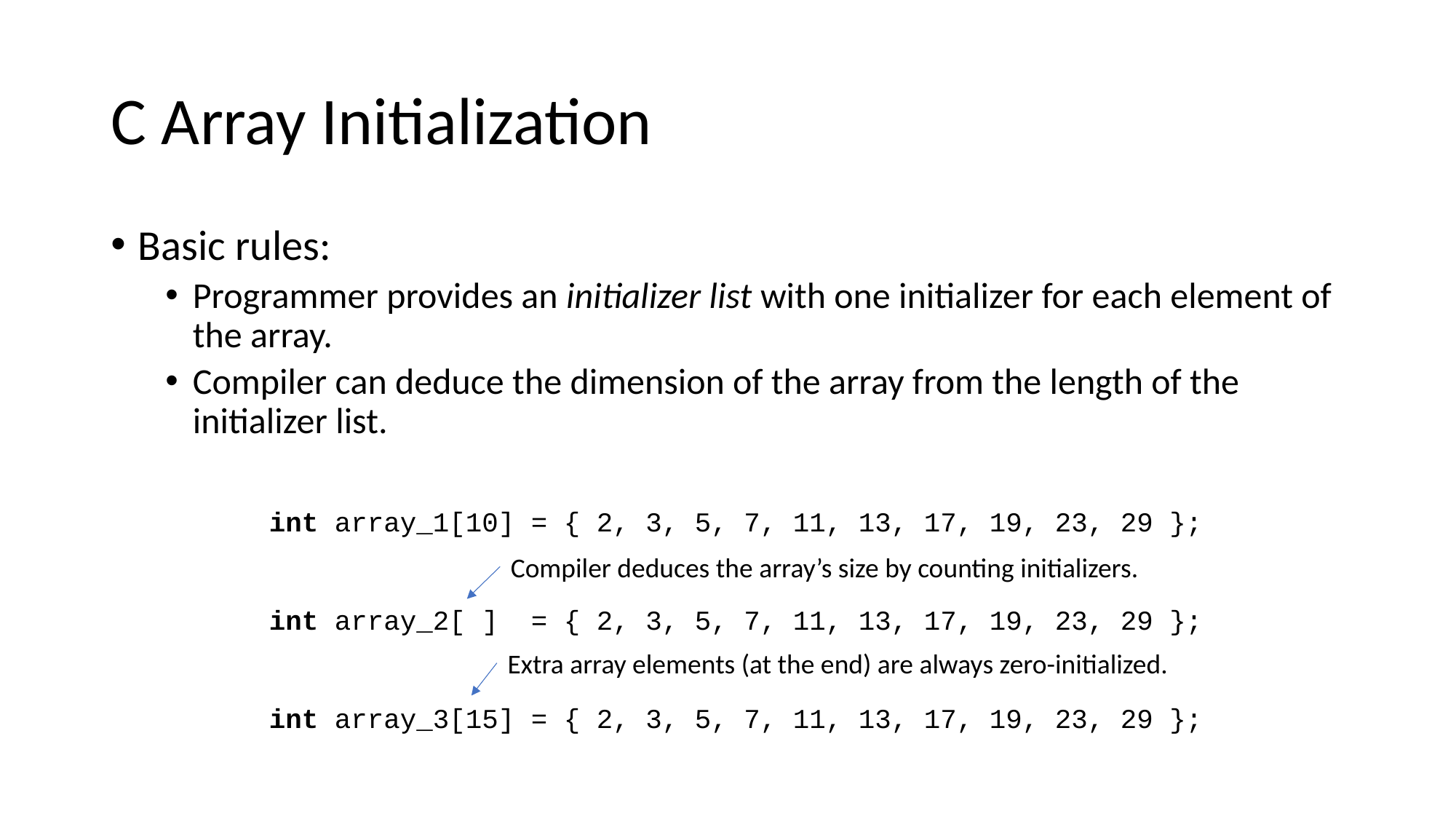

# C Array Initialization
Basic rules:
Programmer provides an initializer list with one initializer for each element of the array.
Compiler can deduce the dimension of the array from the length of the initializer list.
int array_1[10] = { 2, 3, 5, 7, 11, 13, 17, 19, 23, 29 };

int array_2[ ]  = { 2, 3, 5, 7, 11, 13, 17, 19, 23, 29 };

int array_3[15] = { 2, 3, 5, 7, 11, 13, 17, 19, 23, 29 };
Compiler deduces the array’s size by counting initializers.
Extra array elements (at the end) are always zero-initialized.